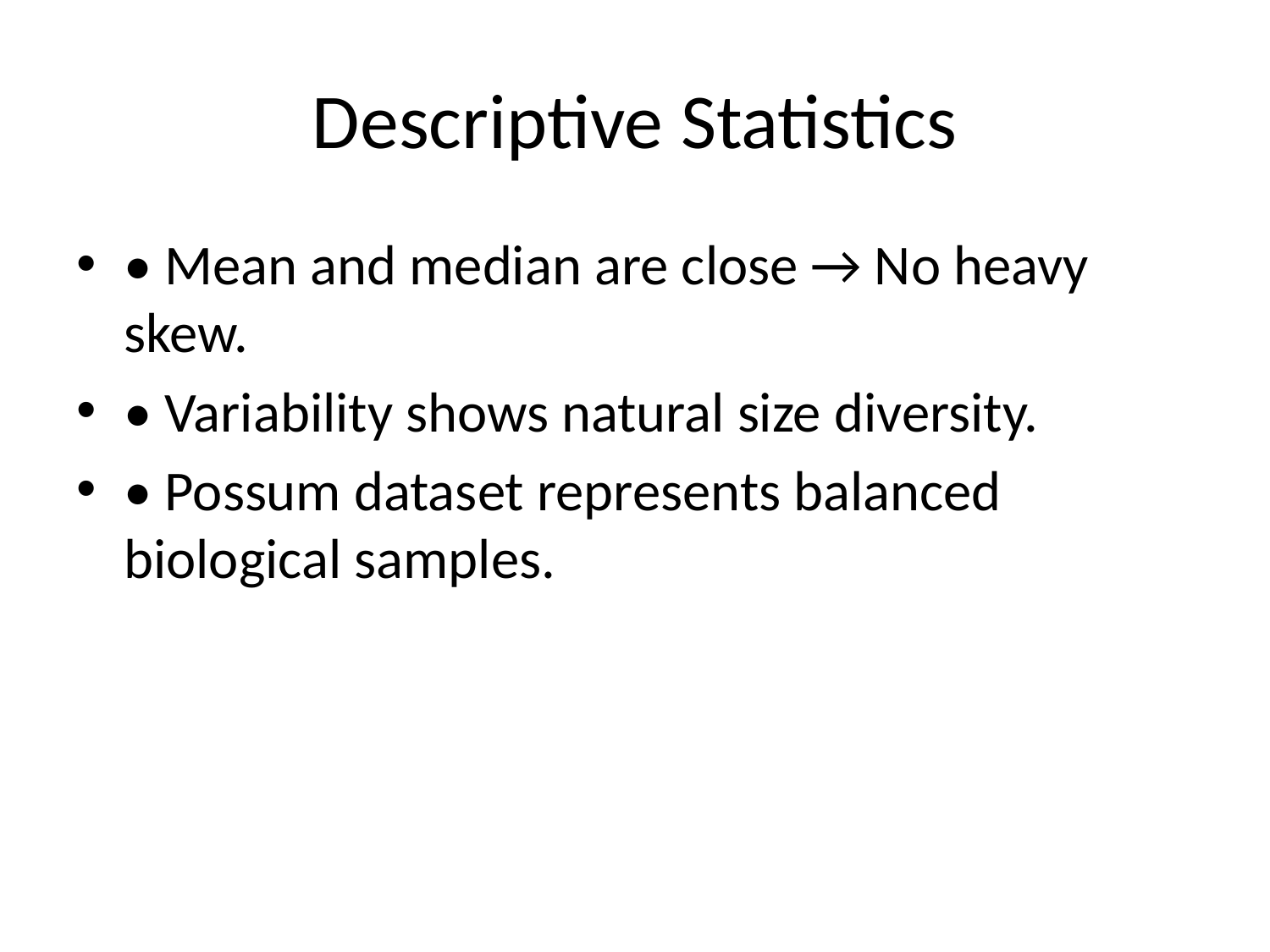

# Descriptive Statistics
• Mean and median are close → No heavy skew.
• Variability shows natural size diversity.
• Possum dataset represents balanced biological samples.